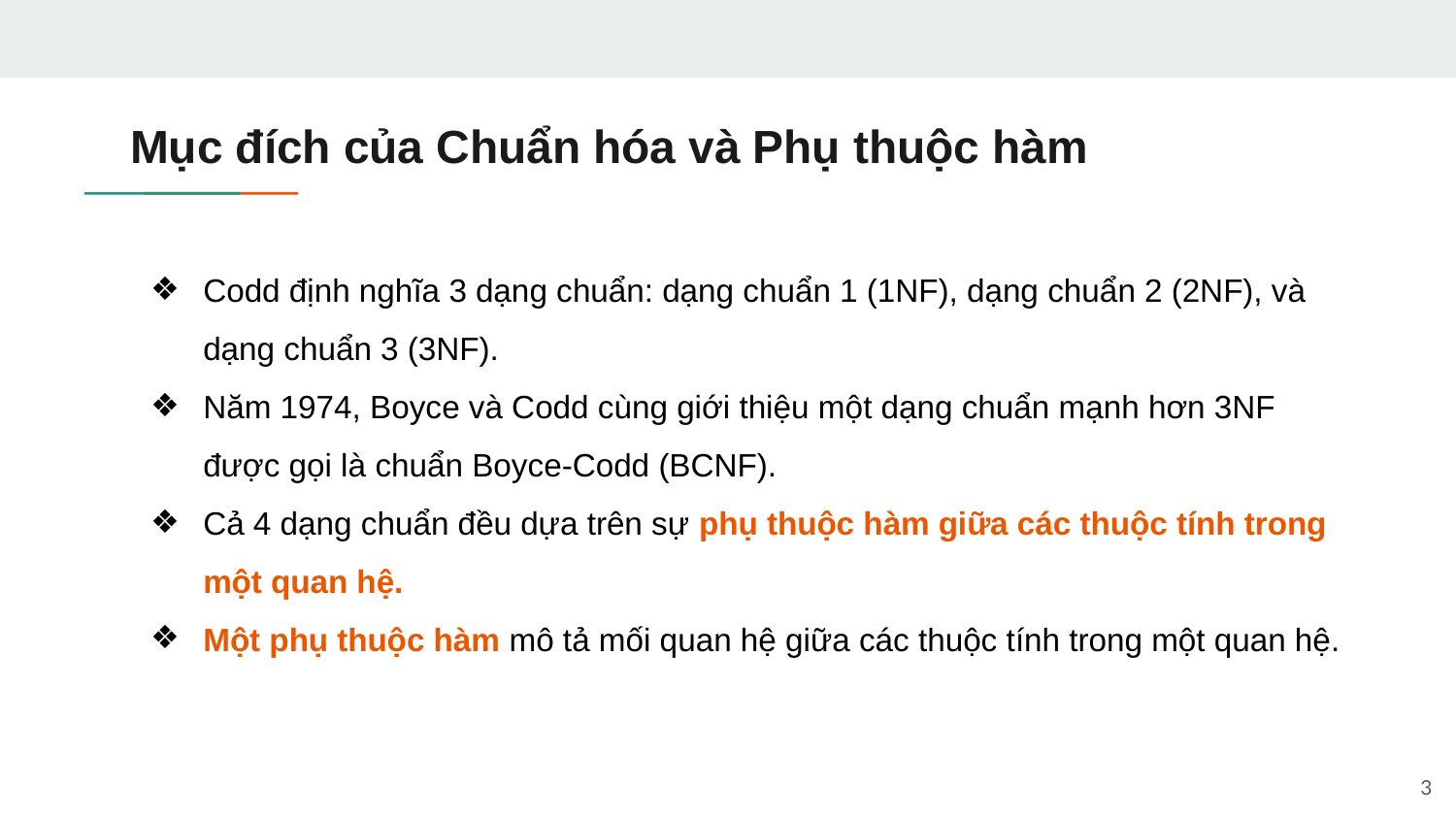

# Mục đích của Chuẩn hóa và Phụ thuộc hàm
Codd định nghĩa 3 dạng chuẩn: dạng chuẩn 1 (1NF), dạng chuẩn 2 (2NF), và dạng chuẩn 3 (3NF).
Năm 1974, Boyce và Codd cùng giới thiệu một dạng chuẩn mạnh hơn 3NF được gọi là chuẩn Boyce-Codd (BCNF).
Cả 4 dạng chuẩn đều dựa trên sự phụ thuộc hàm giữa các thuộc tính trong một quan hệ.
Một phụ thuộc hàm mô tả mối quan hệ giữa các thuộc tính trong một quan hệ.

3